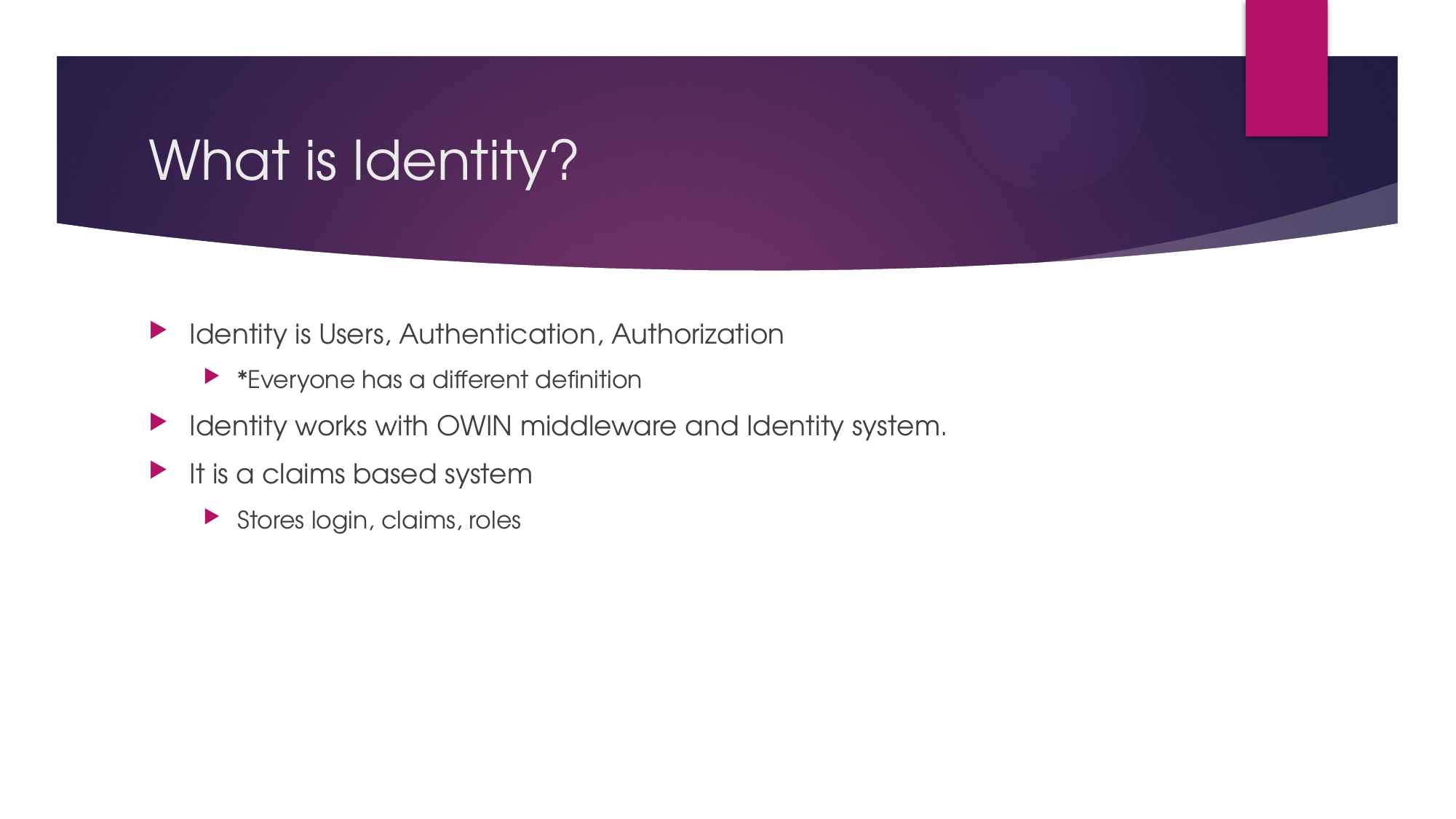

# What is Identity?
Identity is Users, Authentication, Authorization
*Everyone has a different definition
Identity works with OWIN middleware and Identity system.
It is a claims based system
Stores login, claims, roles